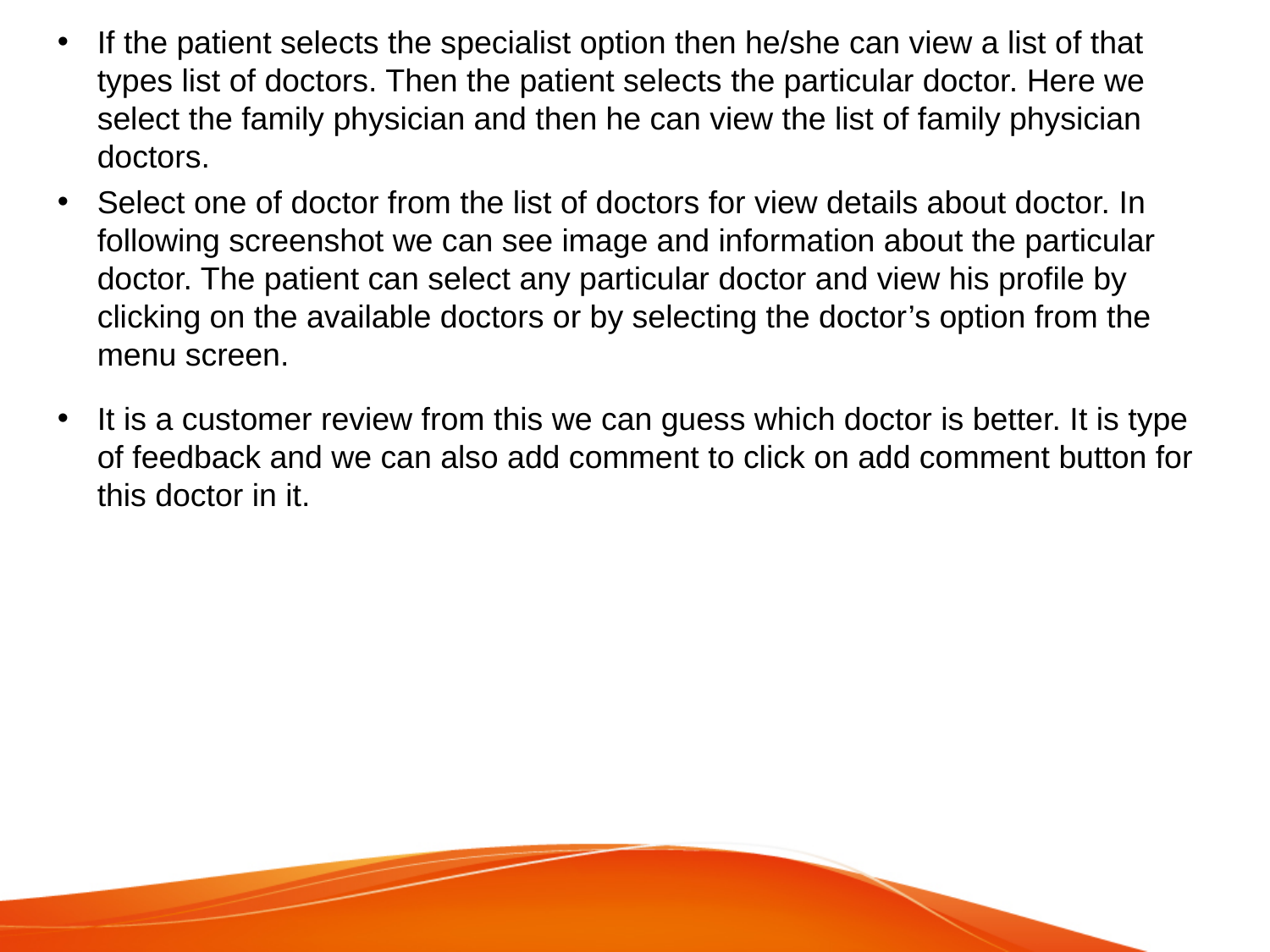

If the patient selects the specialist option then he/she can view a list of that types list of doctors. Then the patient selects the particular doctor. Here we select the family physician and then he can view the list of family physician doctors.
Select one of doctor from the list of doctors for view details about doctor. In following screenshot we can see image and information about the particular doctor. The patient can select any particular doctor and view his profile by clicking on the available doctors or by selecting the doctor’s option from the menu screen.
It is a customer review from this we can guess which doctor is better. It is type of feedback and we can also add comment to click on add comment button for this doctor in it.